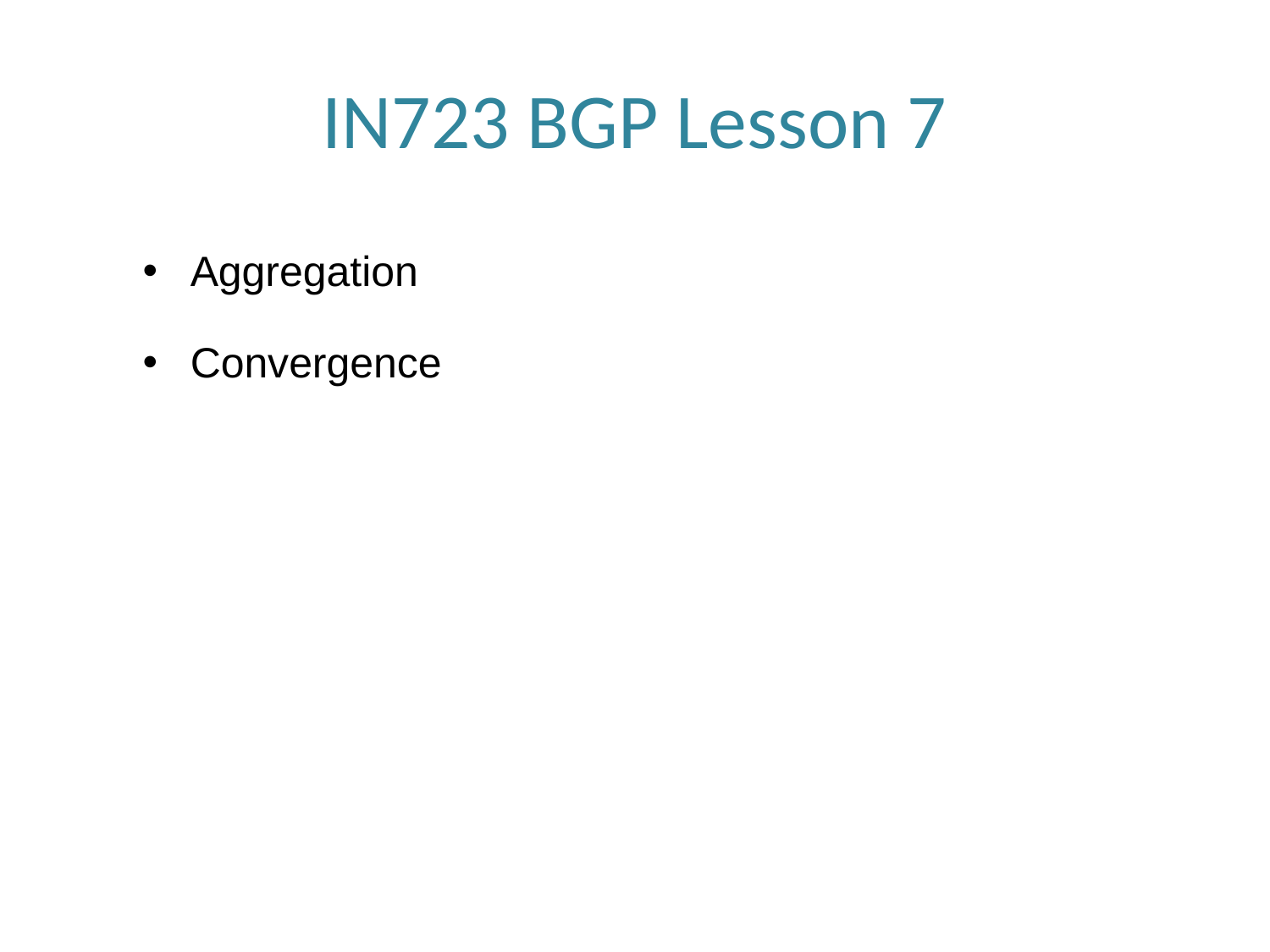

# IN723 BGP Lesson 7

Aggregation

Convergence